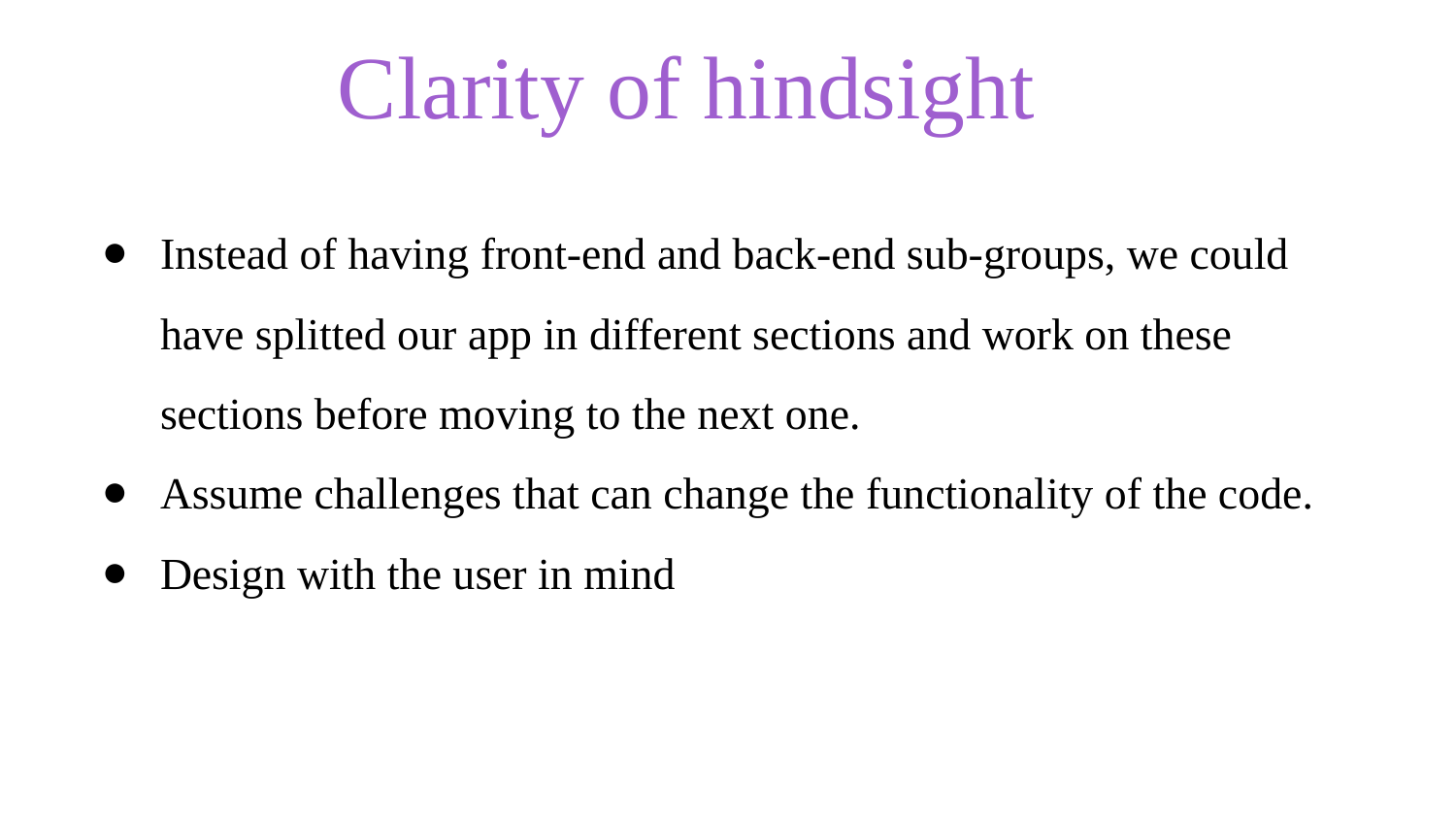

# Clarity of hindsight
Instead of having front-end and back-end sub-groups, we could have splitted our app in different sections and work on these sections before moving to the next one.
Assume challenges that can change the functionality of the code.
Design with the user in mind